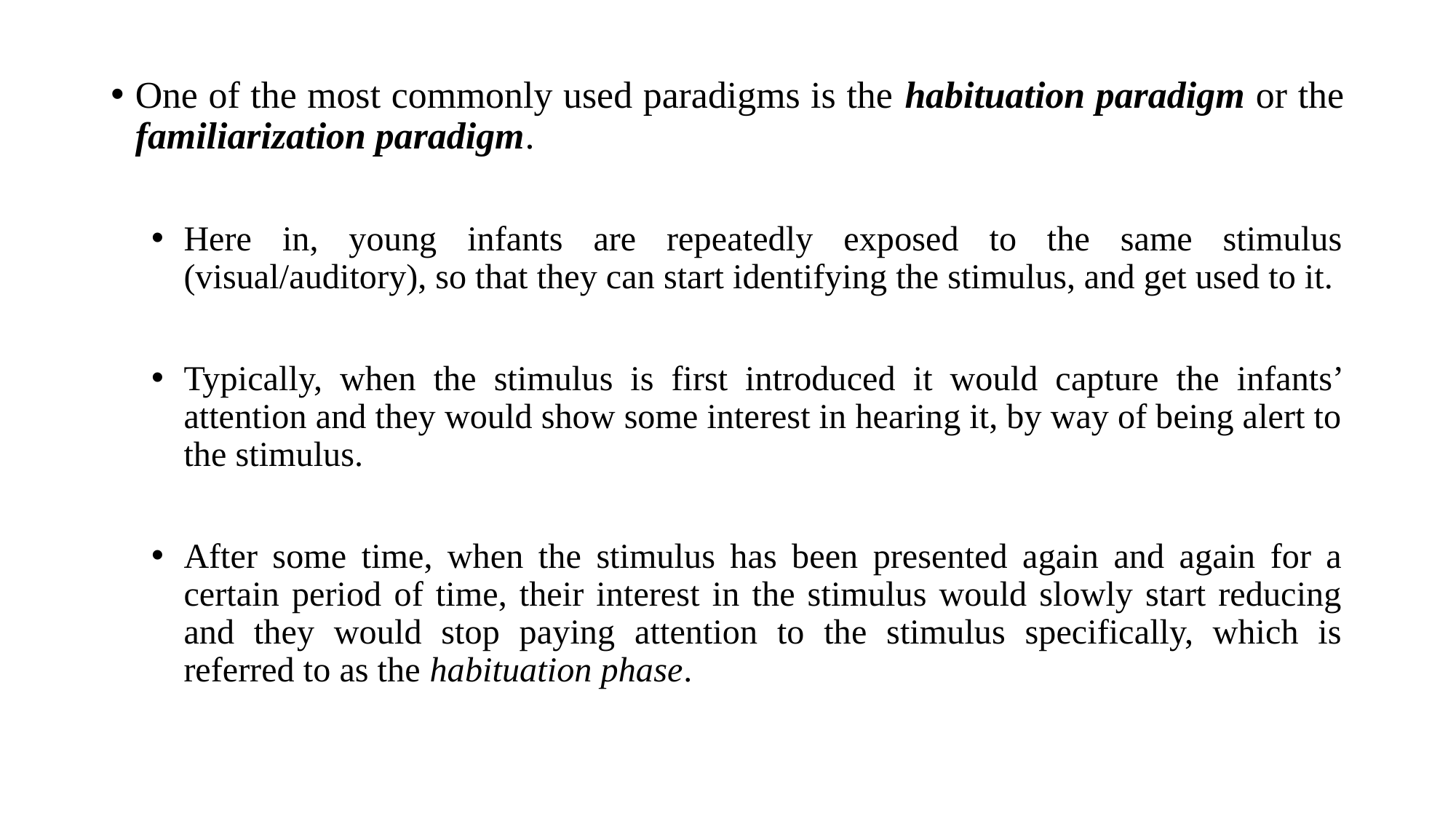

One of the most commonly used paradigms is the habituation paradigm or the familiarization paradigm.

Here in, young infants are repeatedly exposed to the same stimulus (visual/auditory), so that they can start identifying the stimulus, and get used to it.

Typically, when the stimulus is first introduced it would capture the infants’ attention and they would show some interest in hearing it, by way of being alert to the stimulus.

After some time, when the stimulus has been presented again and again for a certain period of time, their interest in the stimulus would slowly start reducing and they would stop paying attention to the stimulus specifically, which is referred to as the habituation phase.